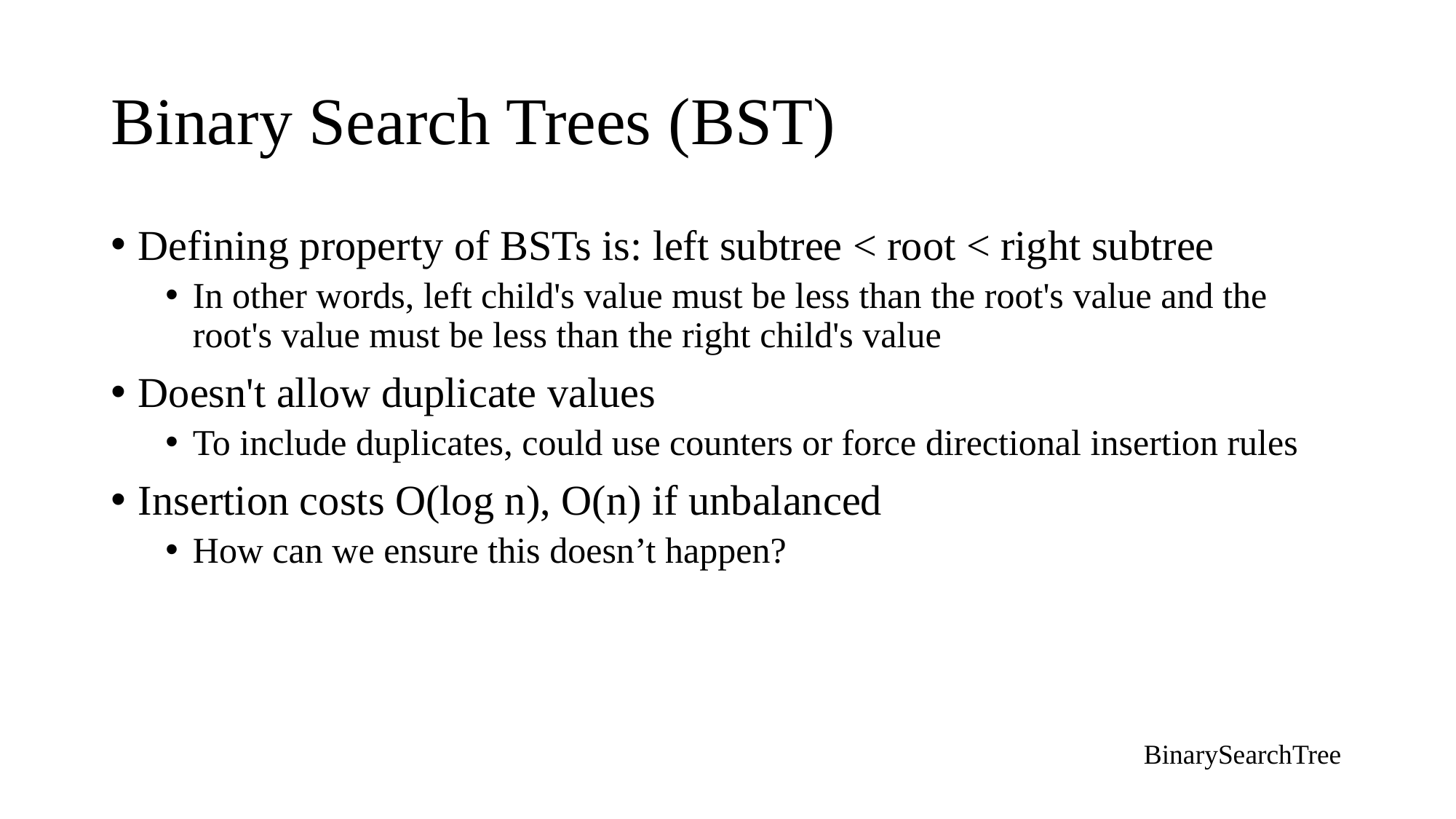

# Binary Search Trees (BST)
Defining property of BSTs is: left subtree < root < right subtree
In other words, left child's value must be less than the root's value and the root's value must be less than the right child's value
Doesn't allow duplicate values
To include duplicates, could use counters or force directional insertion rules
Insertion costs O(log n), O(n) if unbalanced
How can we ensure this doesn’t happen?
BinarySearchTree